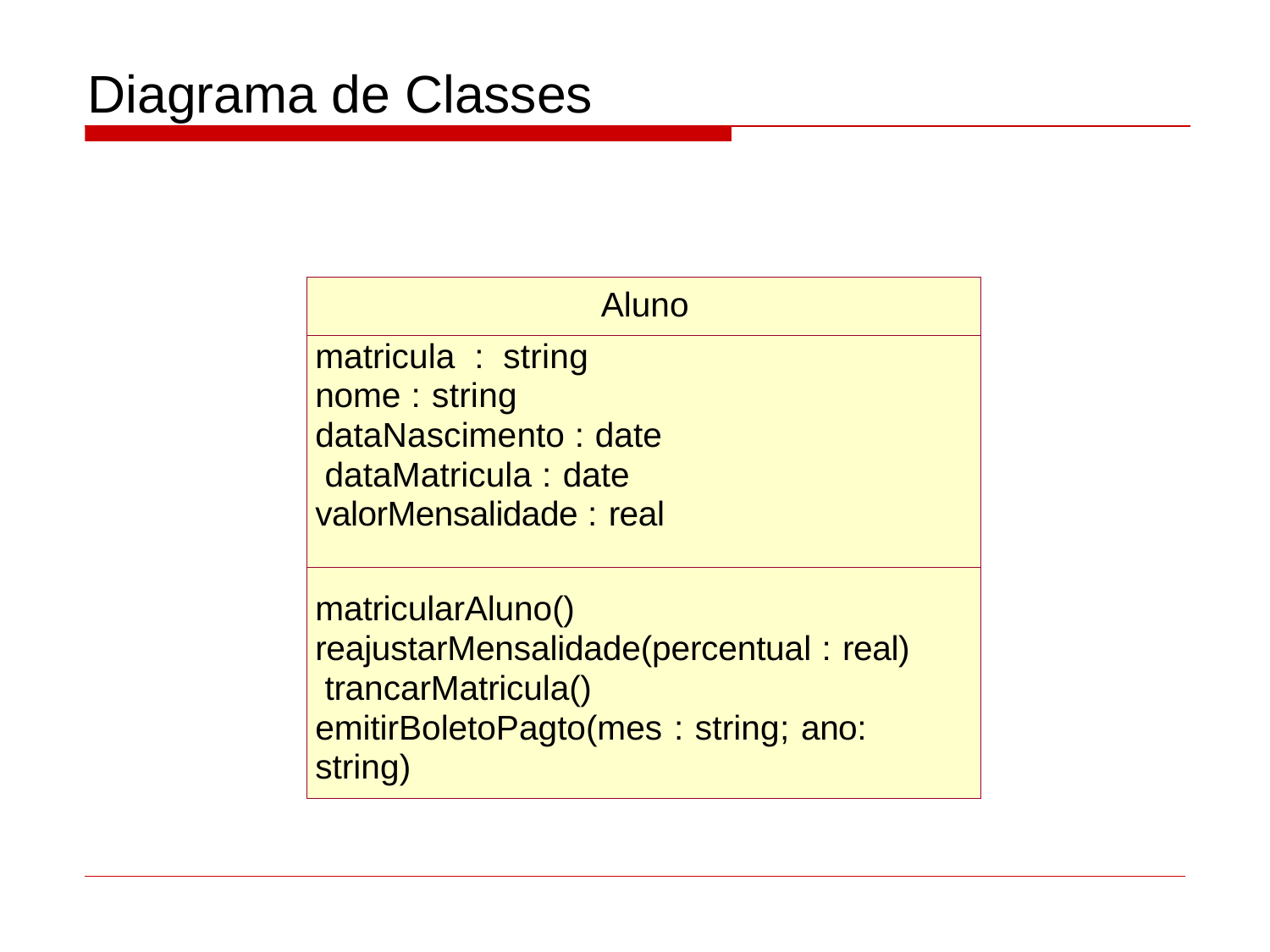

# Diagrama de Classes
| Aluno |
| --- |
| matricula : string nome : string dataNascimento : date dataMatricula : date valorMensalidade : real |
| matricularAluno() reajustarMensalidade(percentual : real) trancarMatricula() emitirBoletoPagto(mes : string; ano: string) |